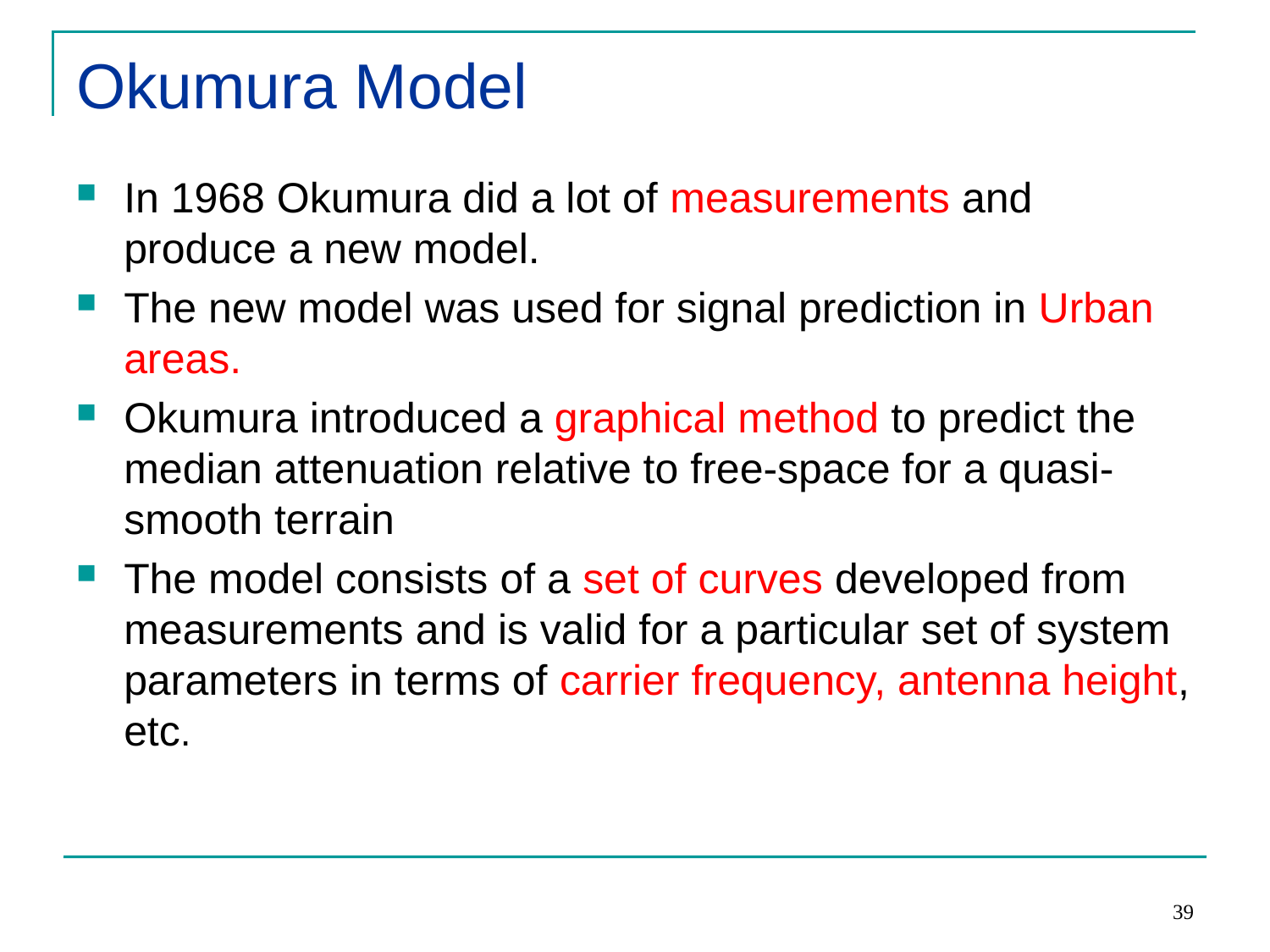

# Okumura Model
In 1968 Okumura did a lot of measurements and produce a new model.
The new model was used for signal prediction in Urban areas.
Okumura introduced a graphical method to predict the median attenuation relative to free-space for a quasi-smooth terrain
The model consists of a set of curves developed from measurements and is valid for a particular set of system parameters in terms of carrier frequency, antenna height, etc.

39